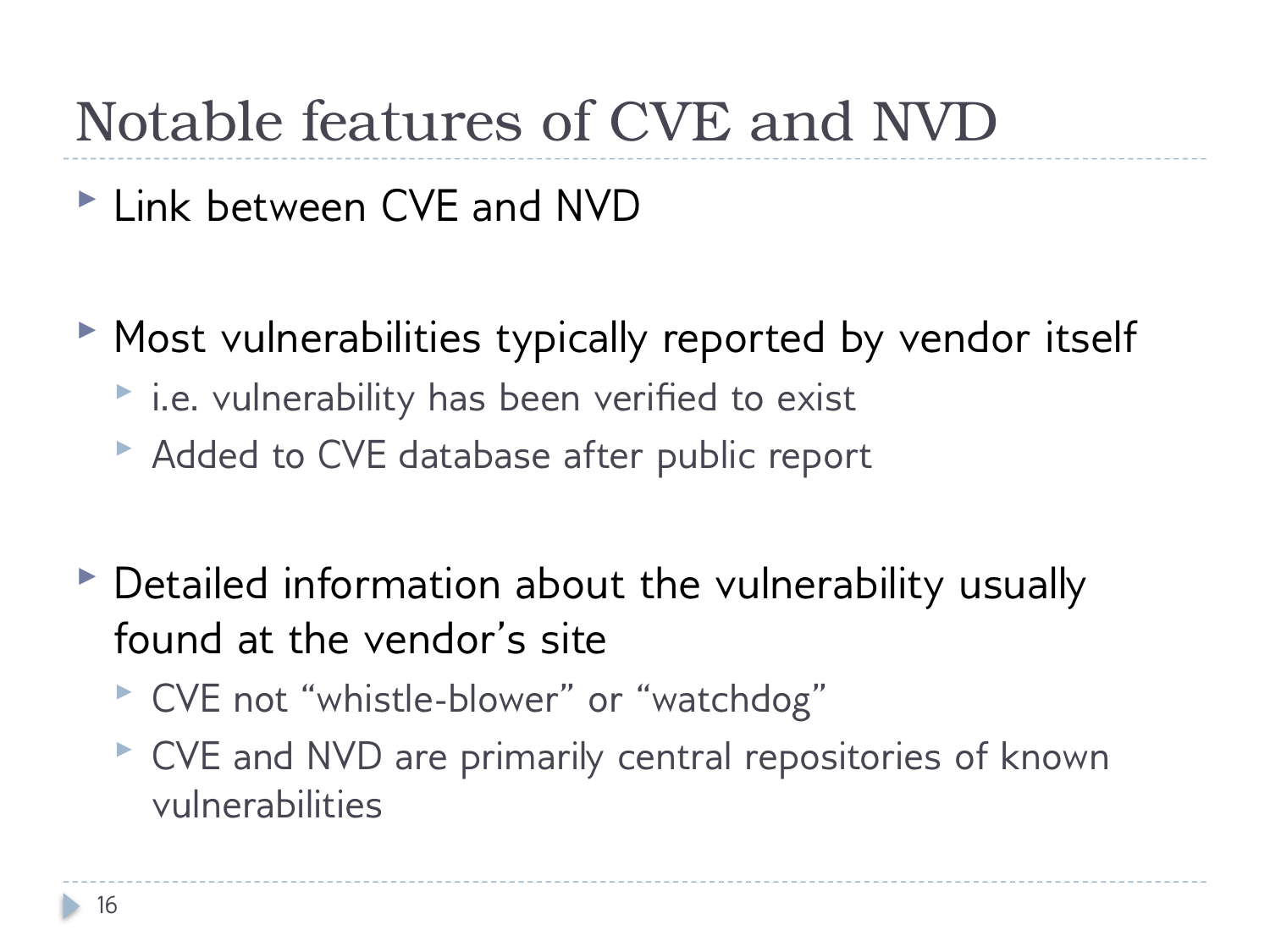

# Notable features of CVE and NVD
Link between CVE and NVD

Most vulnerabilities typically reported by vendor itself
i.e. vulnerability has been verified to exist
Added to CVE database after public report

Detailed information about the vulnerability usually found at the vendor’s site
CVE not “whistle-blower” or “watchdog”
CVE and NVD are primarily central repositories of known vulnerabilities
16